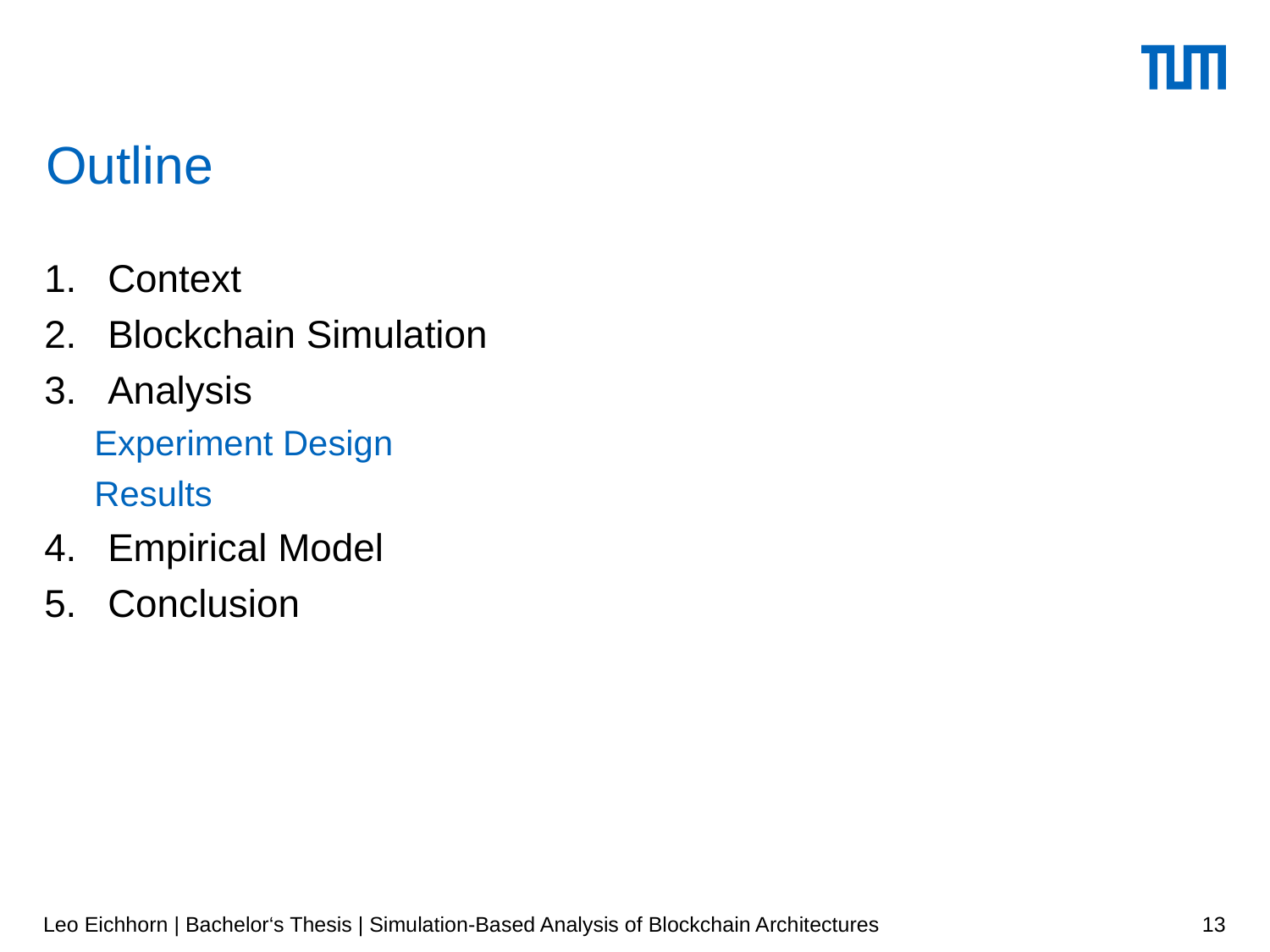

Outline
Context
Blockchain Simulation
Analysis
Experiment Design
Results
Empirical Model
Conclusion

Leo Eichhorn | Bachelor‘s Thesis | Simulation-Based Analysis of Blockchain Architectures
13